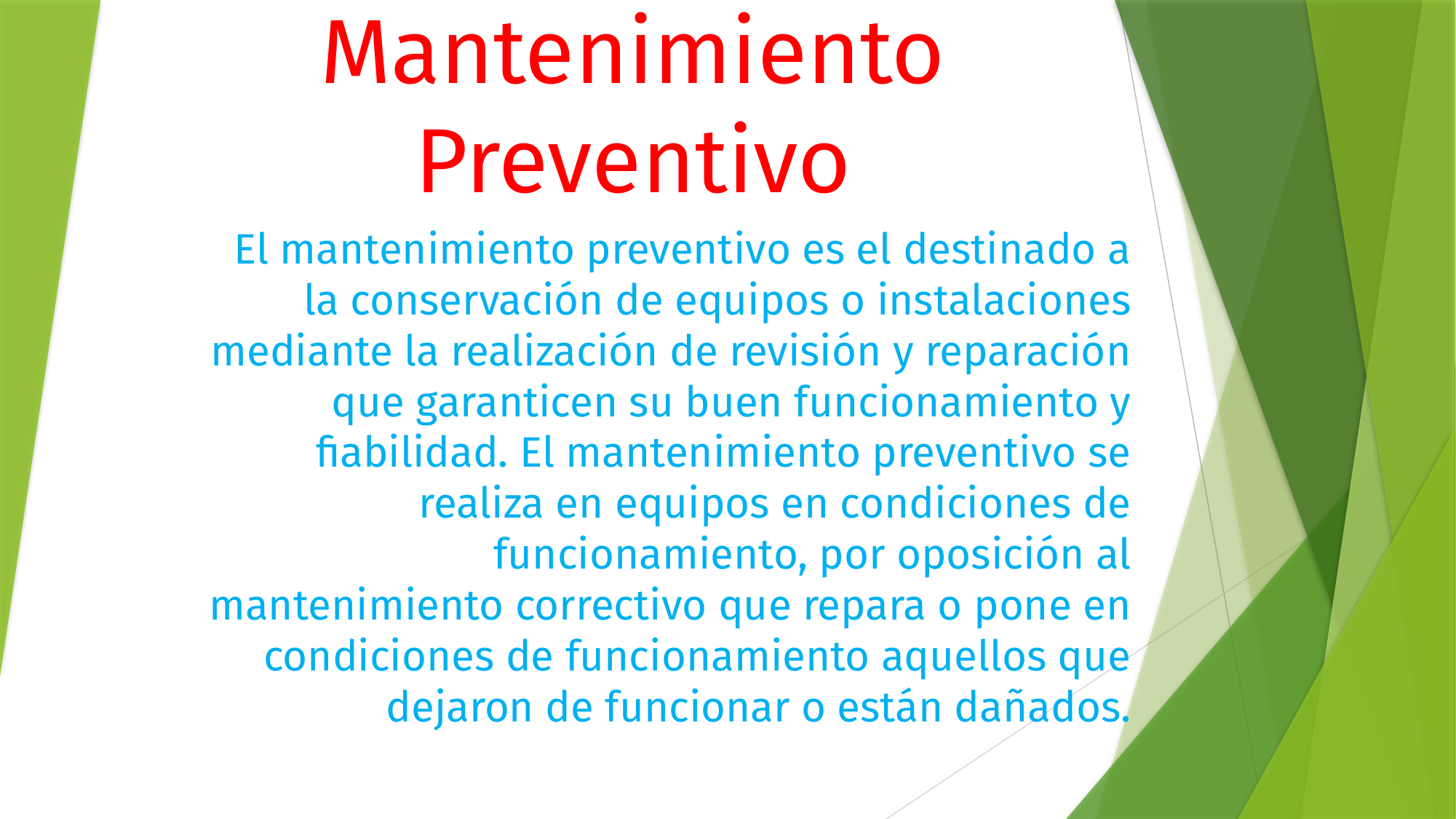

# Mantenimiento Preventivo
El mantenimiento preventivo es el destinado a la conservación de equipos o instalaciones mediante la realización de revisión y reparación que garanticen su buen funcionamiento y fiabilidad. El mantenimiento preventivo se realiza en equipos en condiciones de funcionamiento, por oposición al mantenimiento correctivo que repara o pone en condiciones de funcionamiento aquellos que dejaron de funcionar o están dañados.